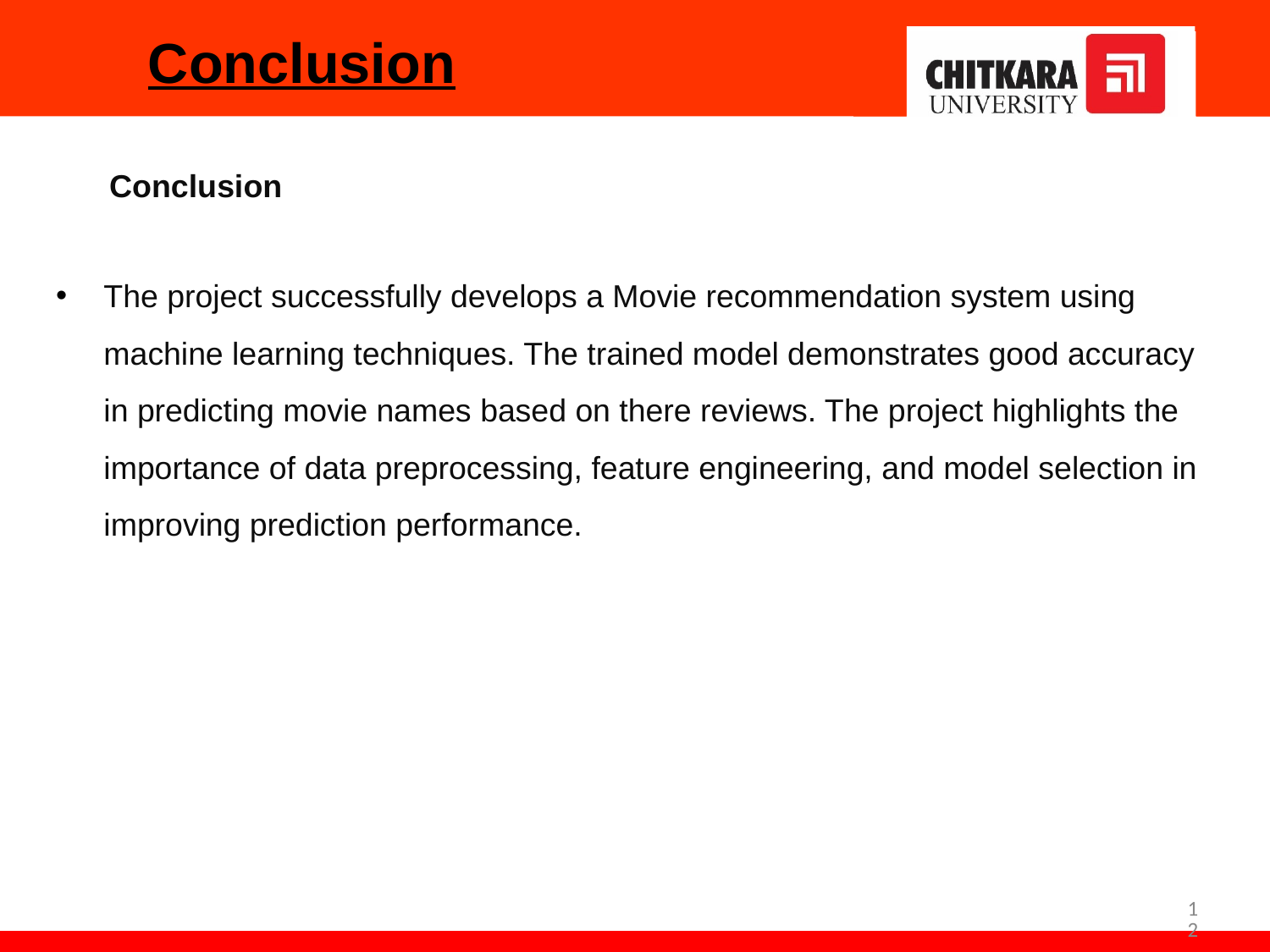

# Conclusion
      Conclusion
The project successfully develops a Movie recommendation system using machine learning techniques. The trained model demonstrates good accuracy in predicting movie names based on there reviews. The project highlights the importance of data preprocessing, feature engineering, and model selection in improving prediction performance.

12